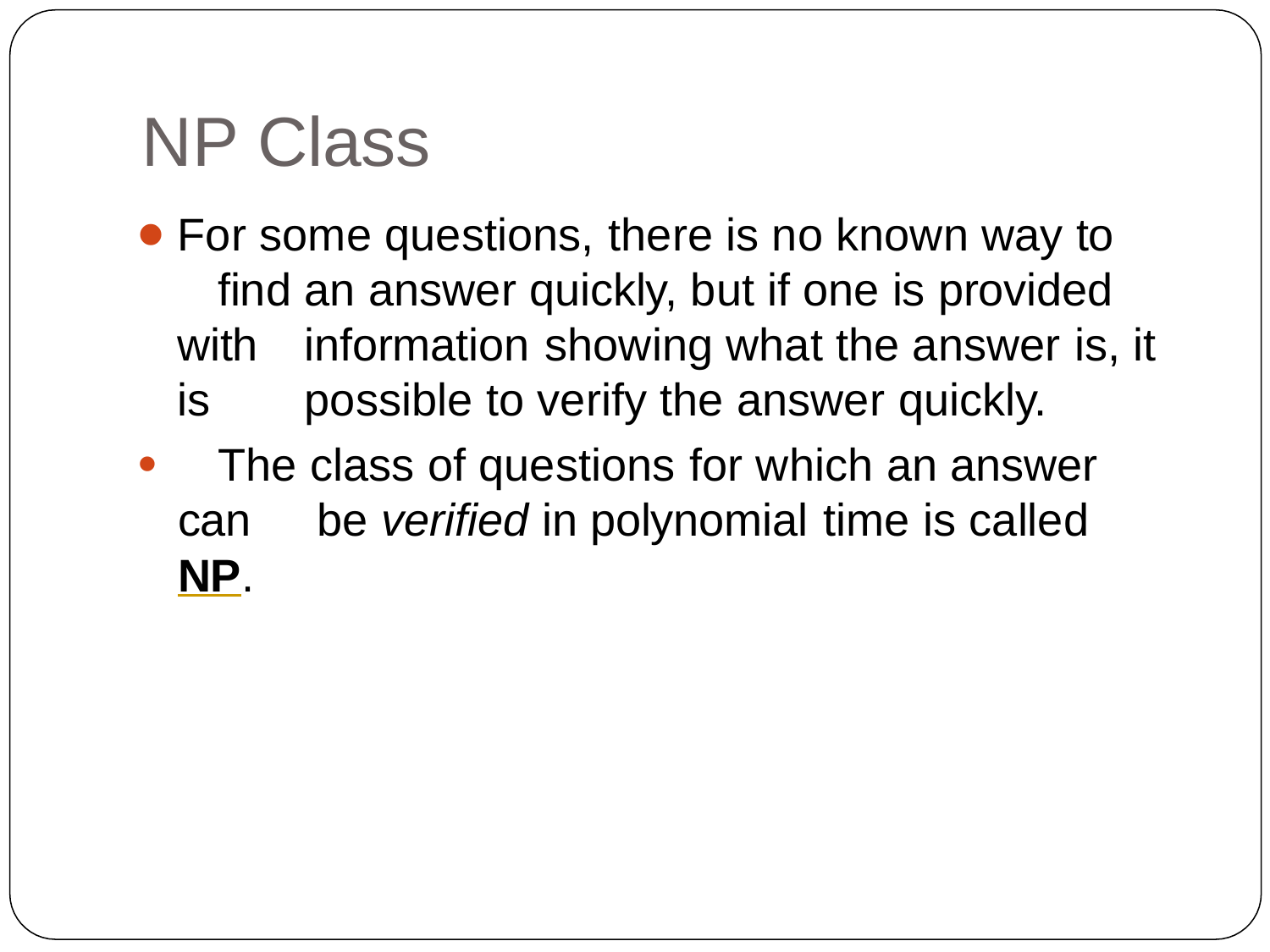

# NP Class
For some questions, there is no known way to 	find an answer quickly, but if one is provided with 	information showing what the answer is, it is 	possible to verify the answer quickly.
	The class of questions for which an answer can		be verified in polynomial time is called NP.